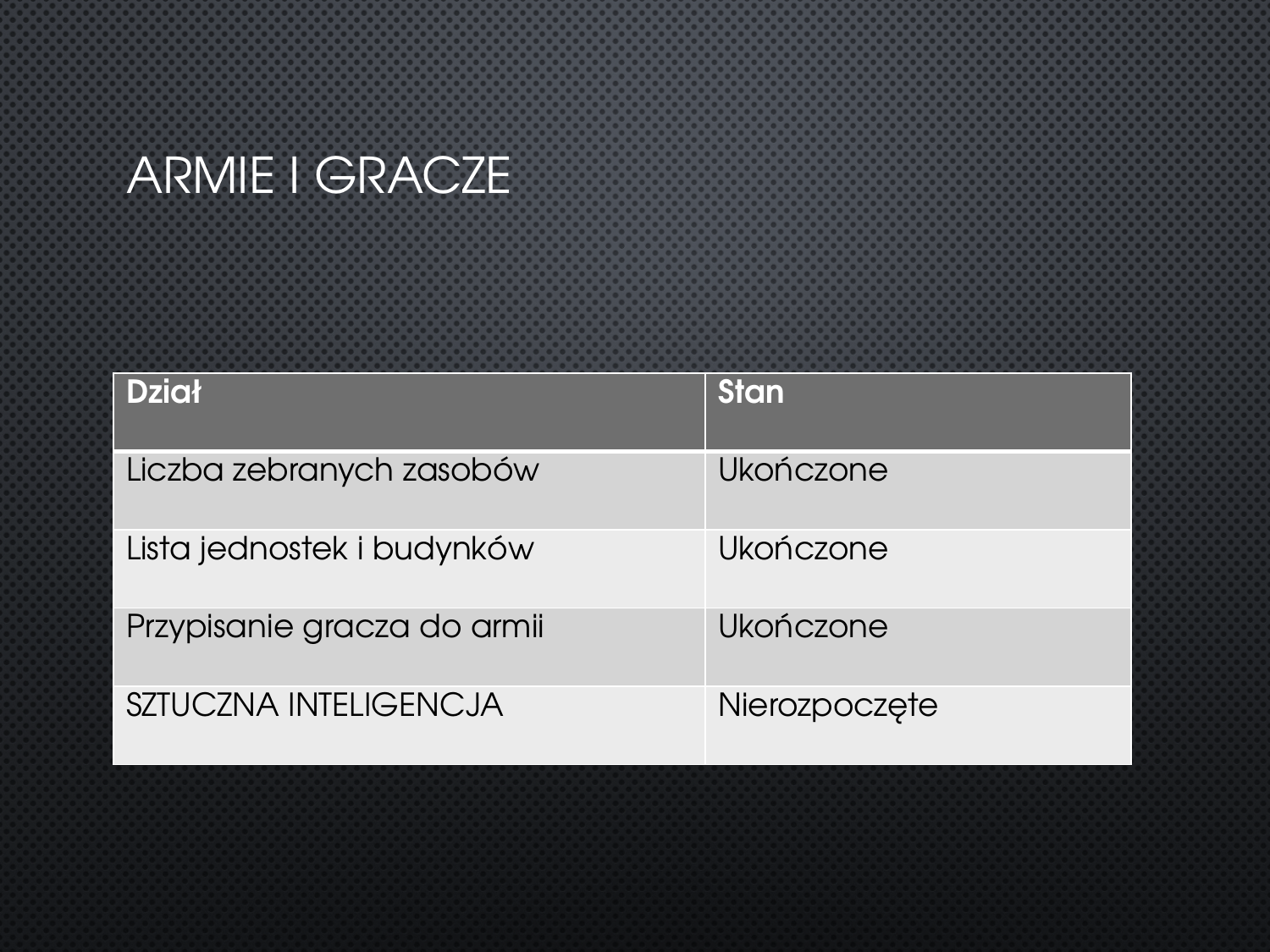

# Armie i gracze
| Dział | Stan |
| --- | --- |
| Liczba zebranych zasobów | Ukończone |
| Lista jednostek i budynków | Ukończone |
| Przypisanie gracza do armii | Ukończone |
| SZTUCZNA INTELIGENCJA | Nierozpoczęte |